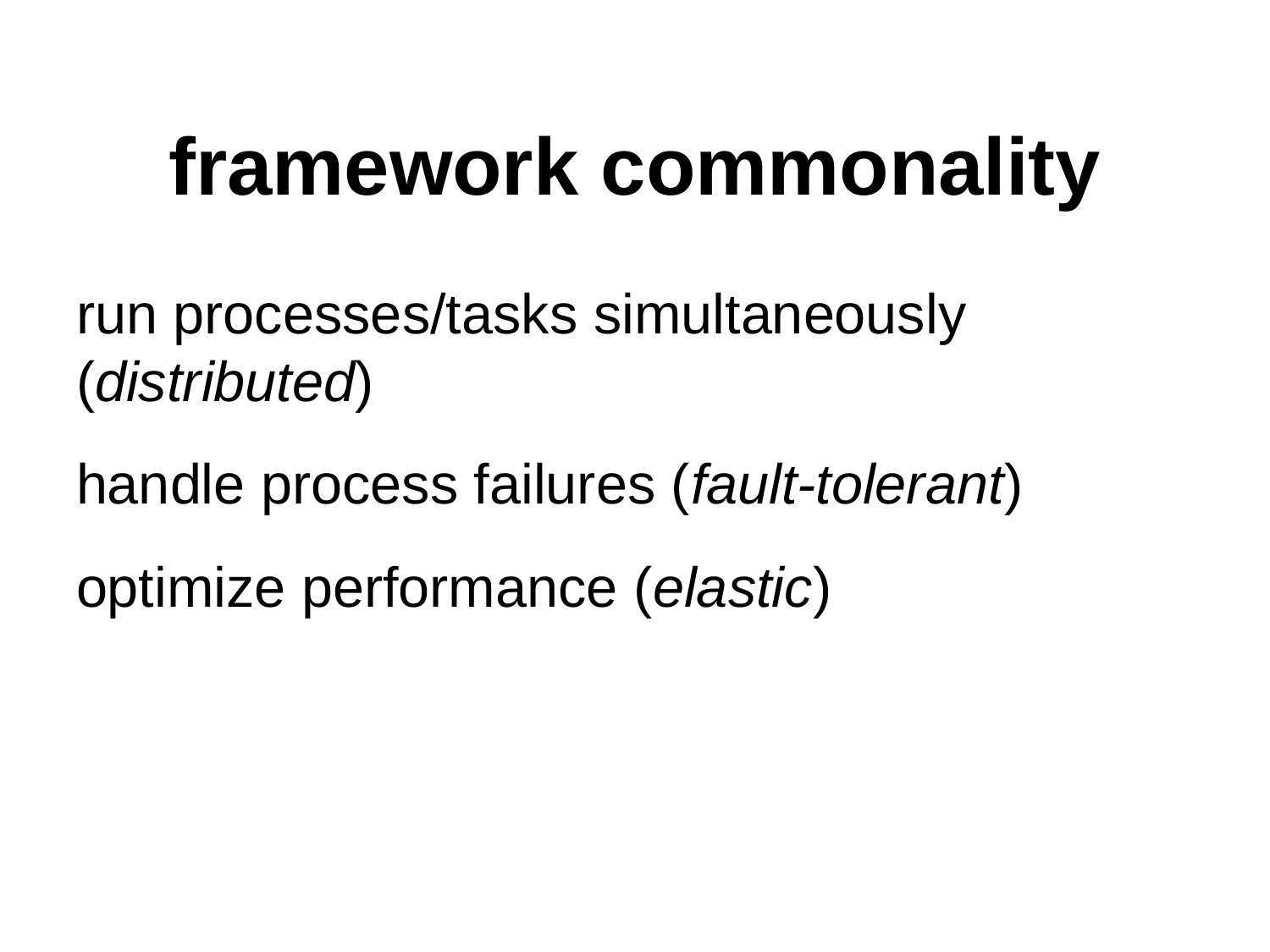

# framework commonality
run processes/tasks simultaneously (distributed)
handle process failures (fault-tolerant)
optimize performance (elastic)